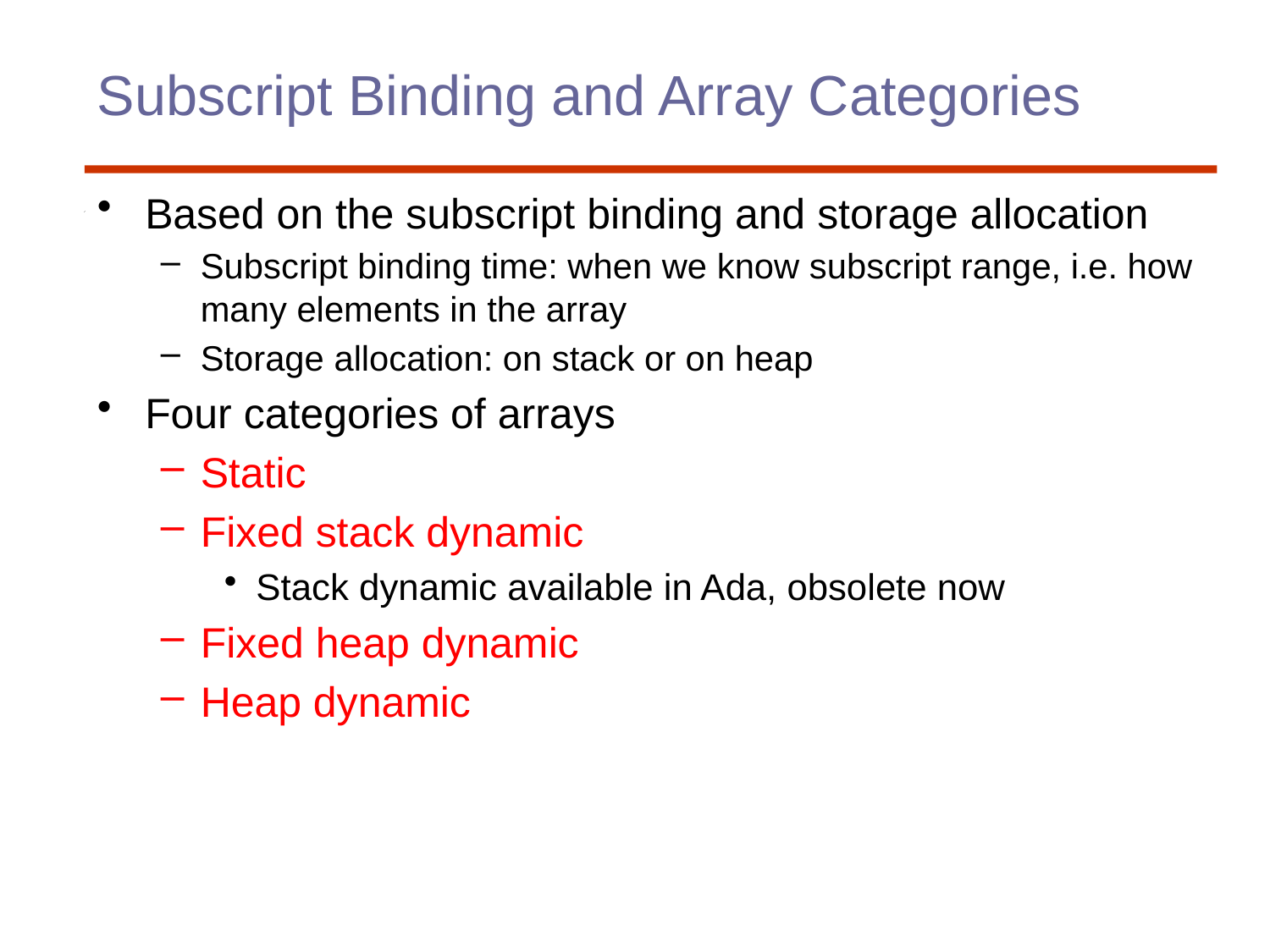

# Subscript Binding and Array Categories
Based on the subscript binding and storage allocation
Subscript binding time: when we know subscript range, i.e. how many elements in the array
Storage allocation: on stack or on heap
Four categories of arrays
Static
Fixed stack dynamic
Stack dynamic available in Ada, obsolete now
Fixed heap dynamic
Heap dynamic